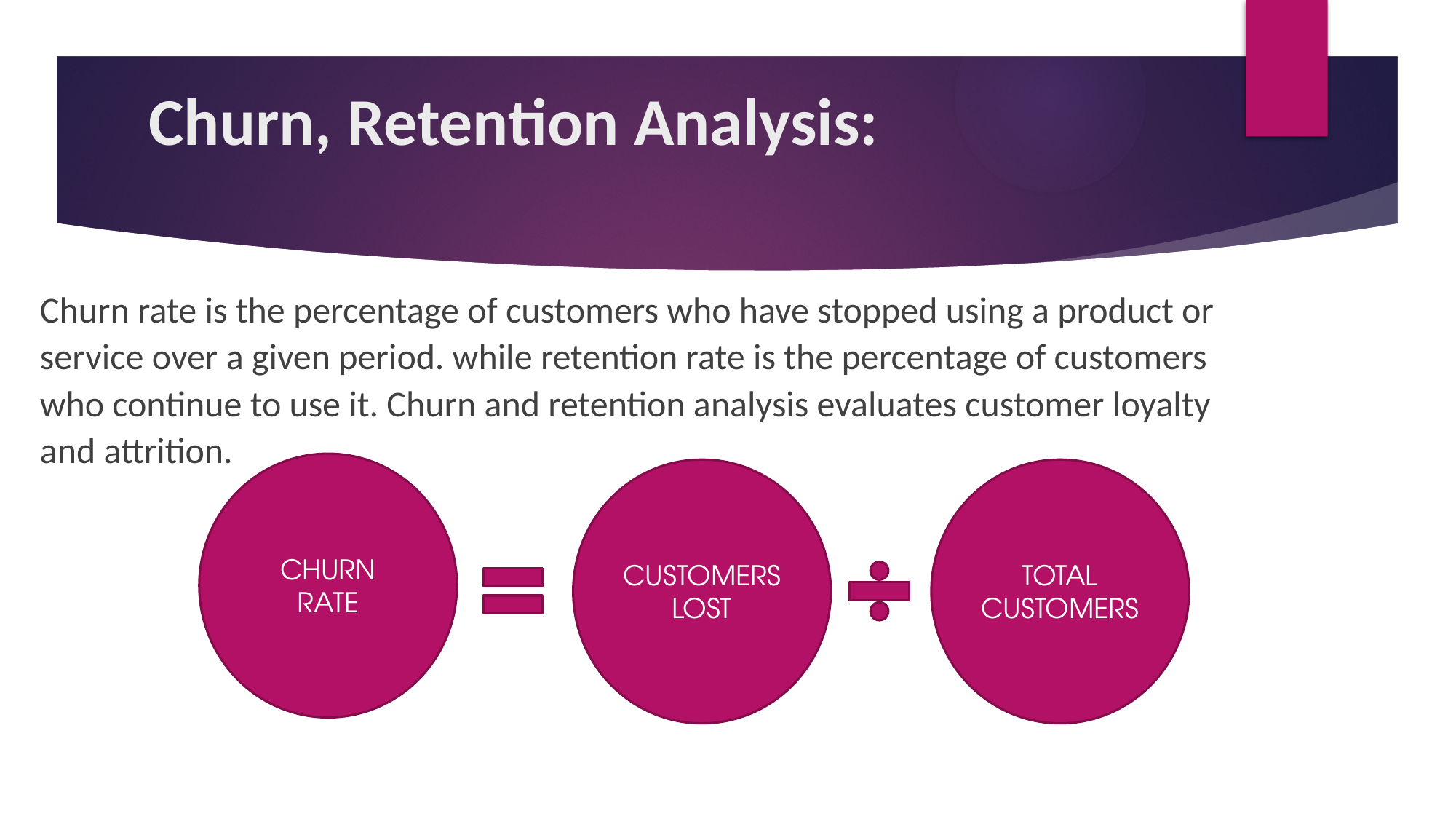

# Churn, Retention Analysis:
Churn rate is the percentage of customers who have stopped using a product or service over a given period. while retention rate is the percentage of customers who continue to use it. Churn and retention analysis evaluates customer loyalty and attrition.

CHURN RATE
CUSTOMERS LOST
TOTAL
CUSTOMERS